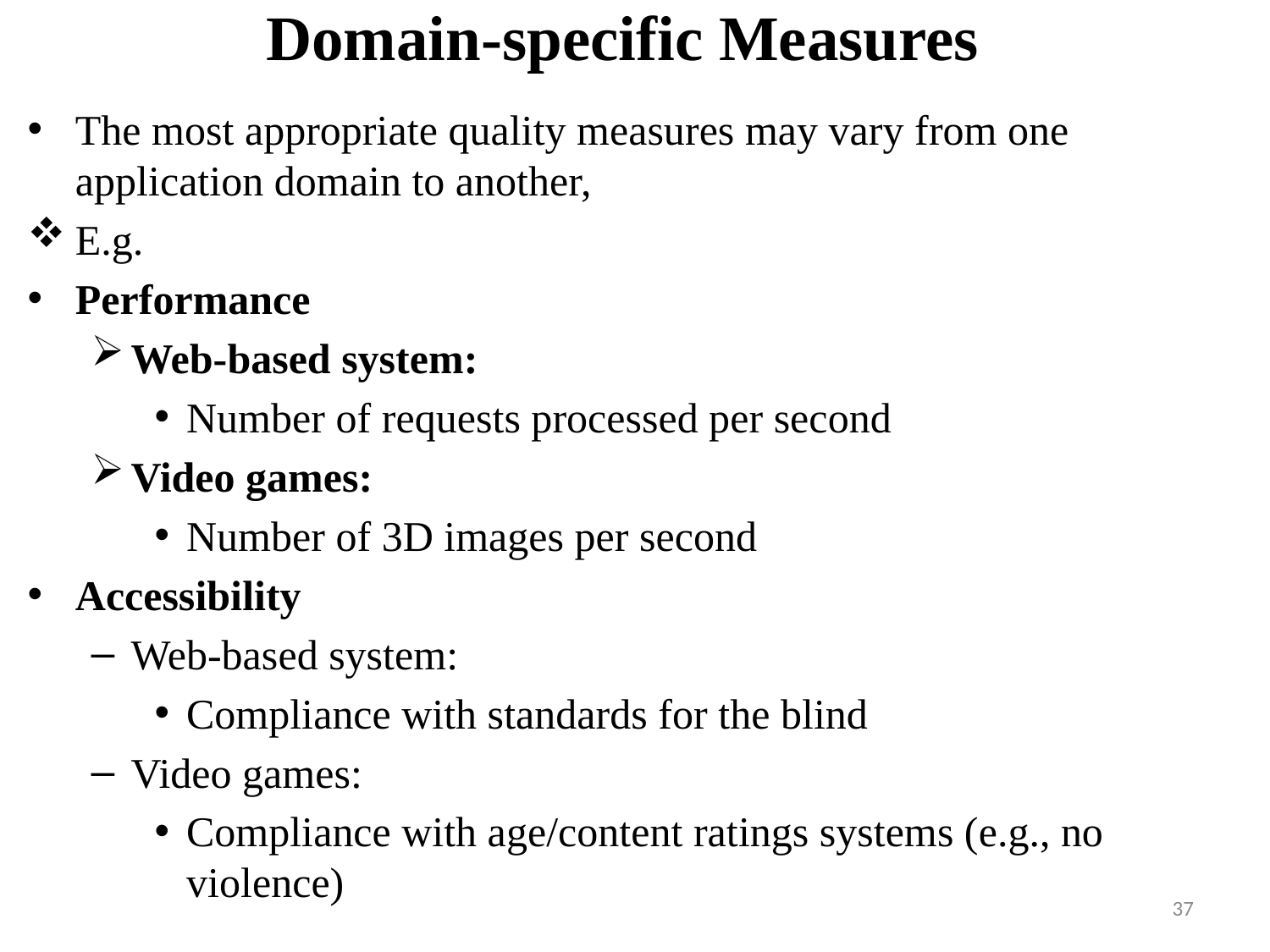

# Domain-specific Measures
The most appropriate quality measures may vary from one application domain to another,
E.g.
Performance
Web-based system:
Number of requests processed per second
Video games:
Number of 3D images per second
Accessibility
Web-based system:
Compliance with standards for the blind
Video games:
Compliance with age/content ratings systems (e.g., no violence)
37